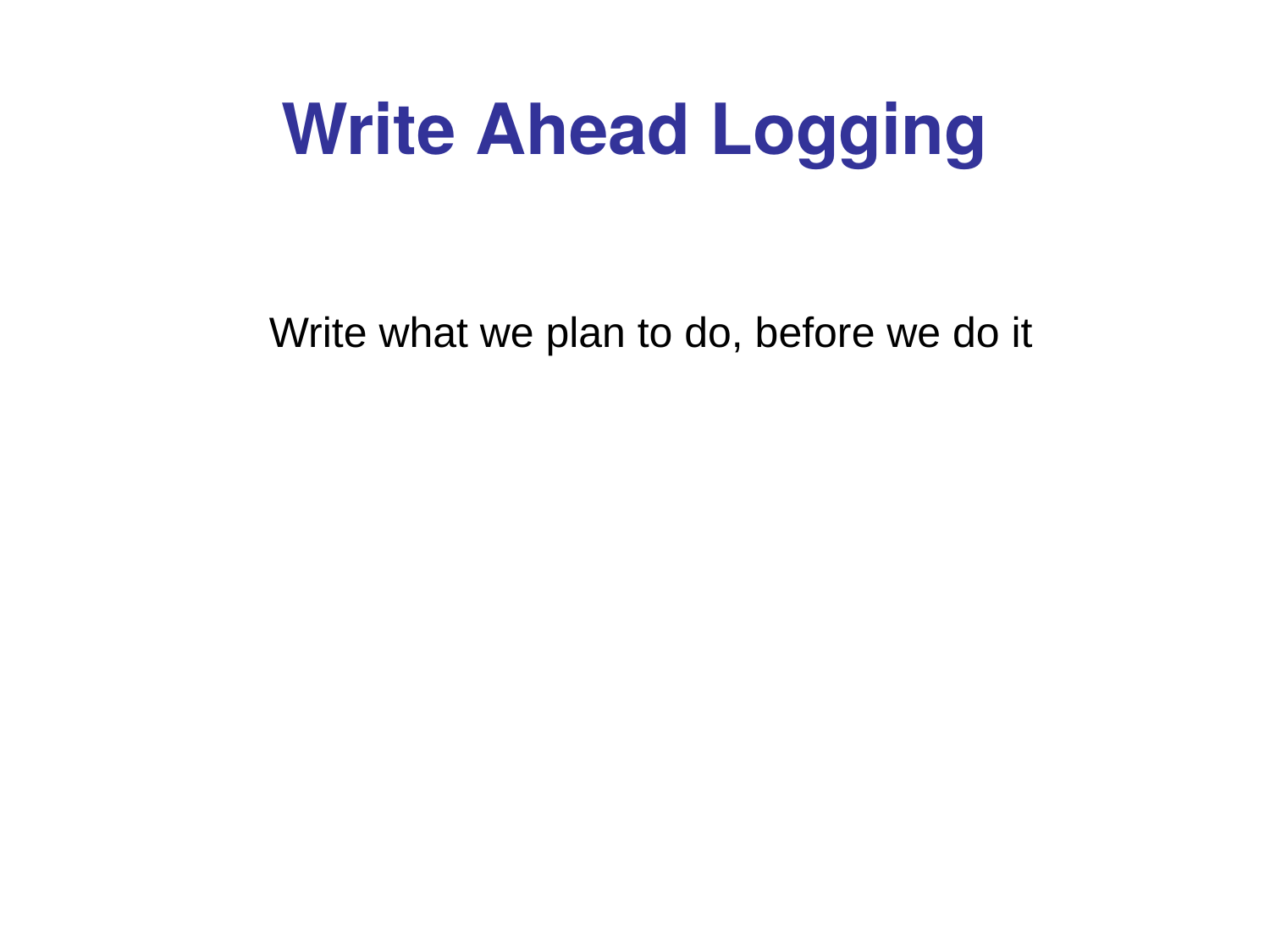

# Write Ahead Logging

Write what we plan to do, before we do it